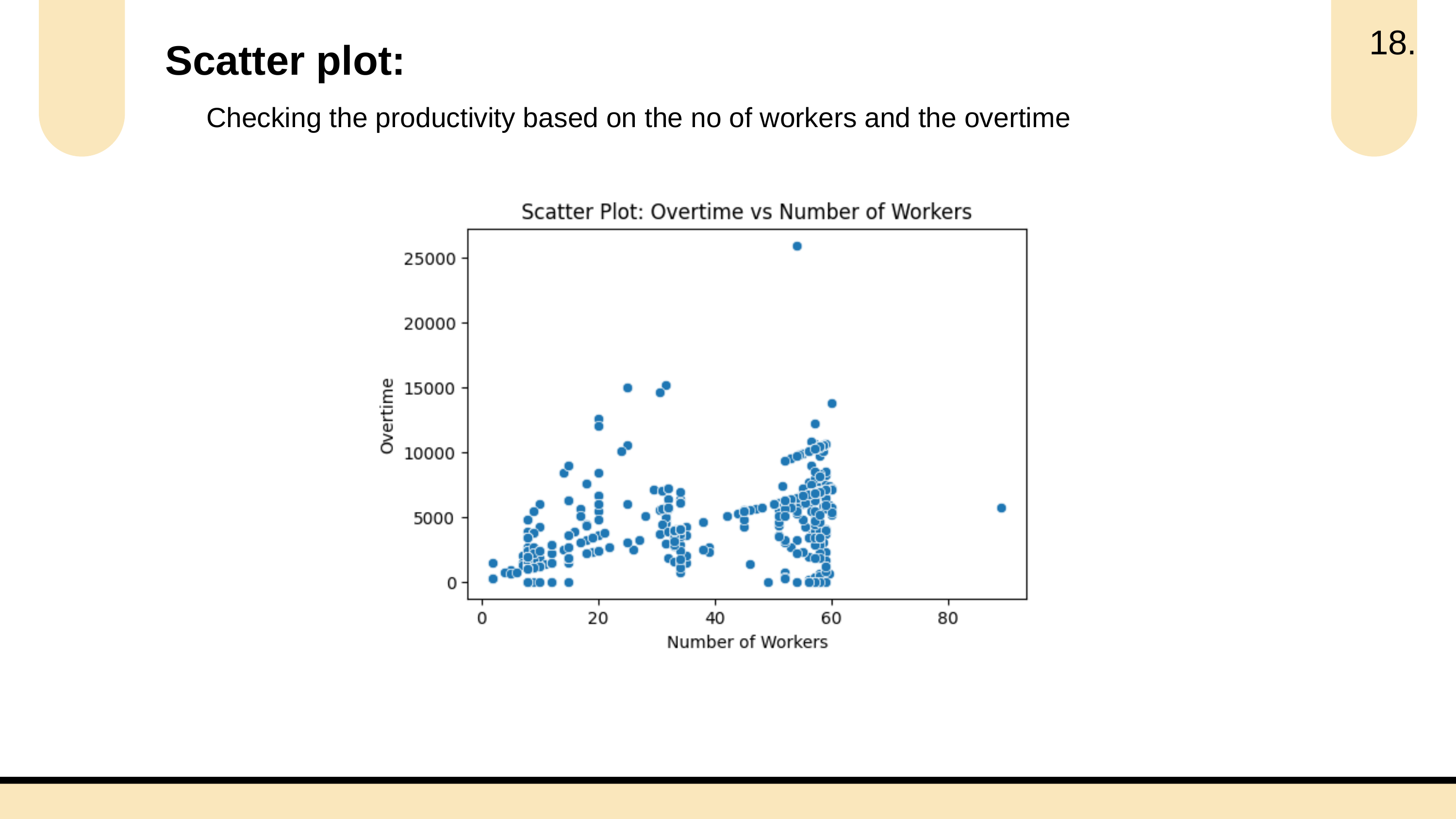

18.
Scatter plot:
Checking the productivity based on the no of workers and the overtime